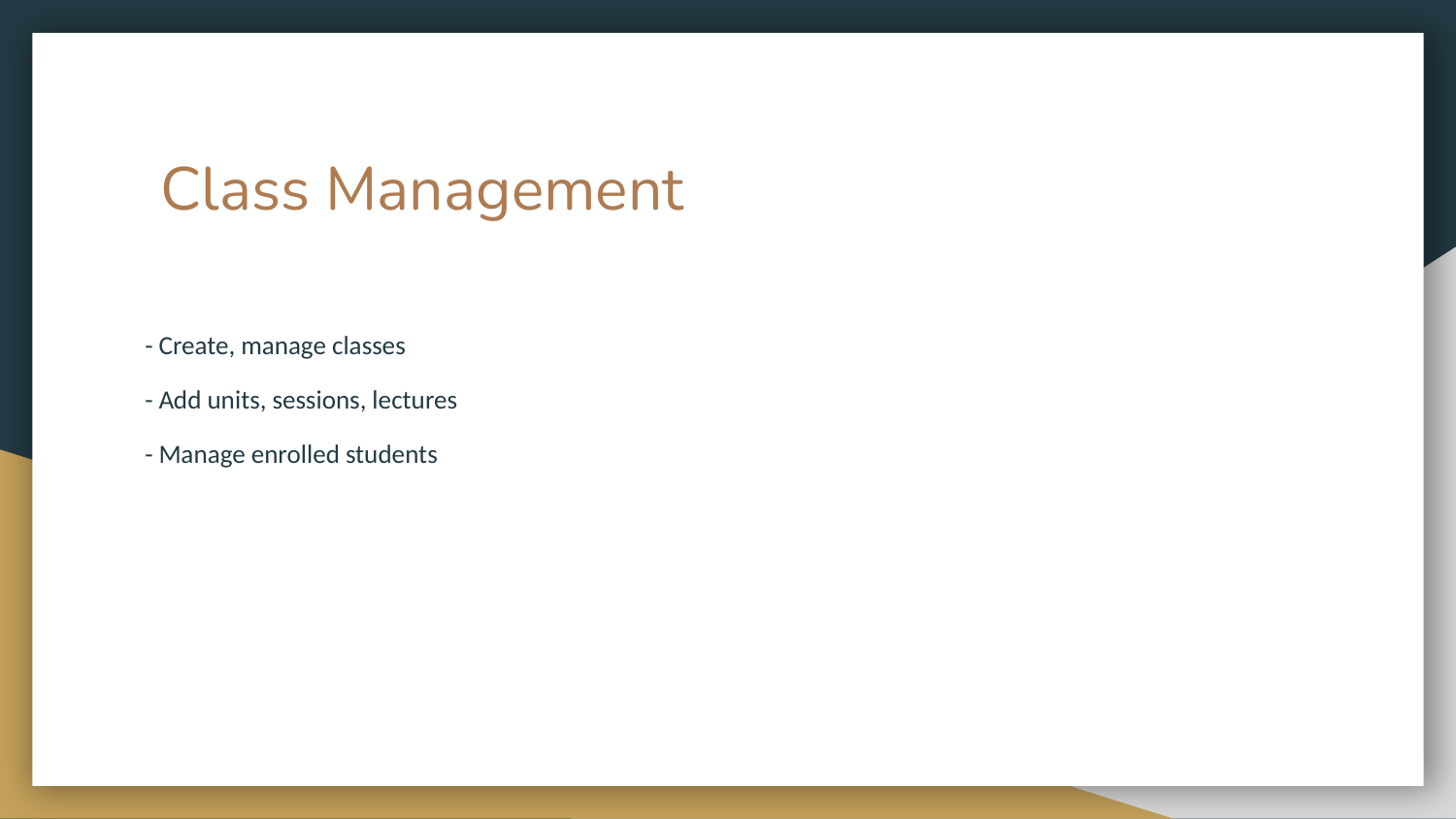

# Class Management

- Create, manage classes
- Add units, sessions, lectures
- Manage enrolled students